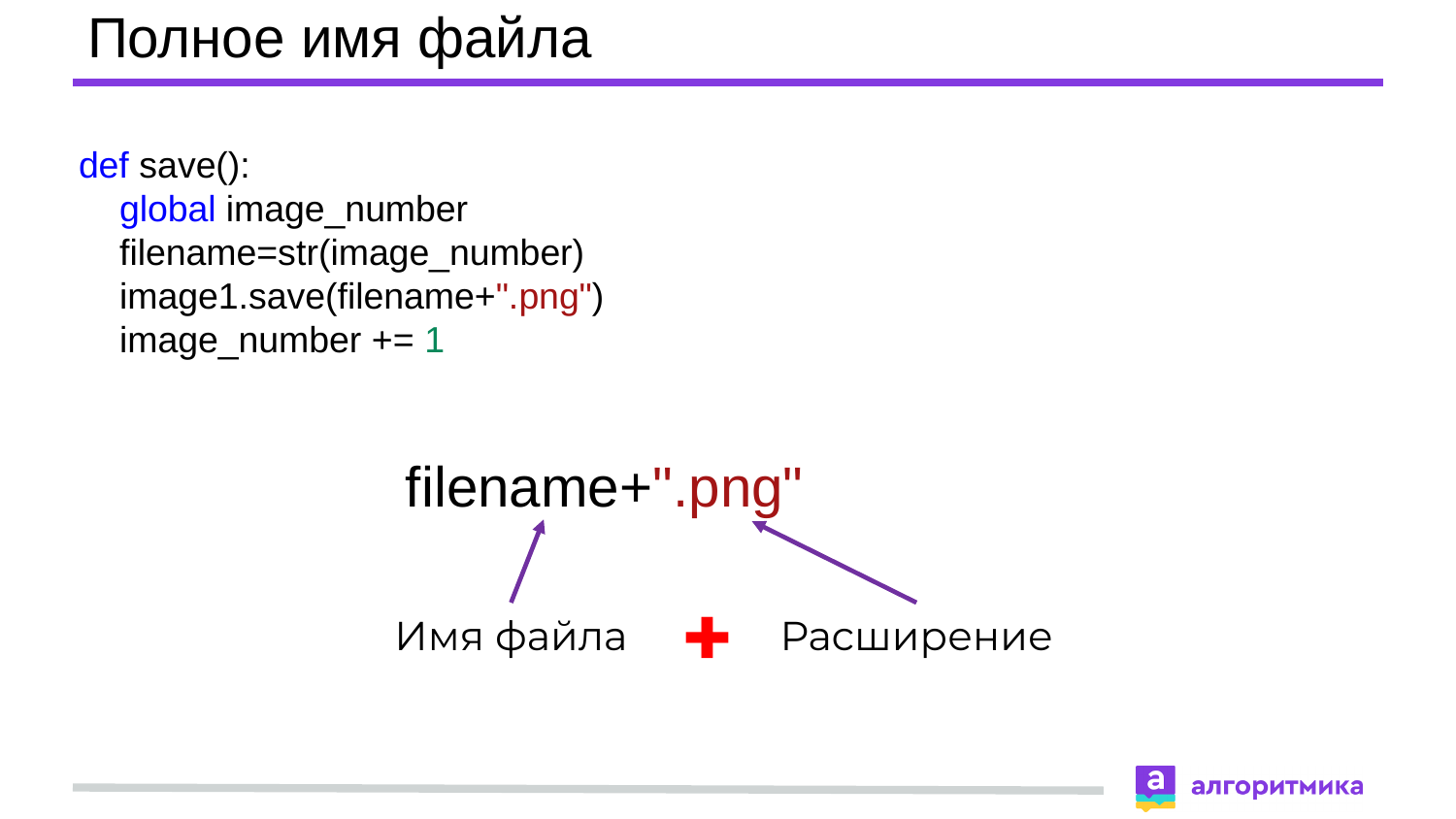

# Полное имя файла
def save():
    global image_number
    filename=str(image_number)
    image1.save(filename+".png")
    image_number += 1
filename+".png"
+
Имя файла
Расширение